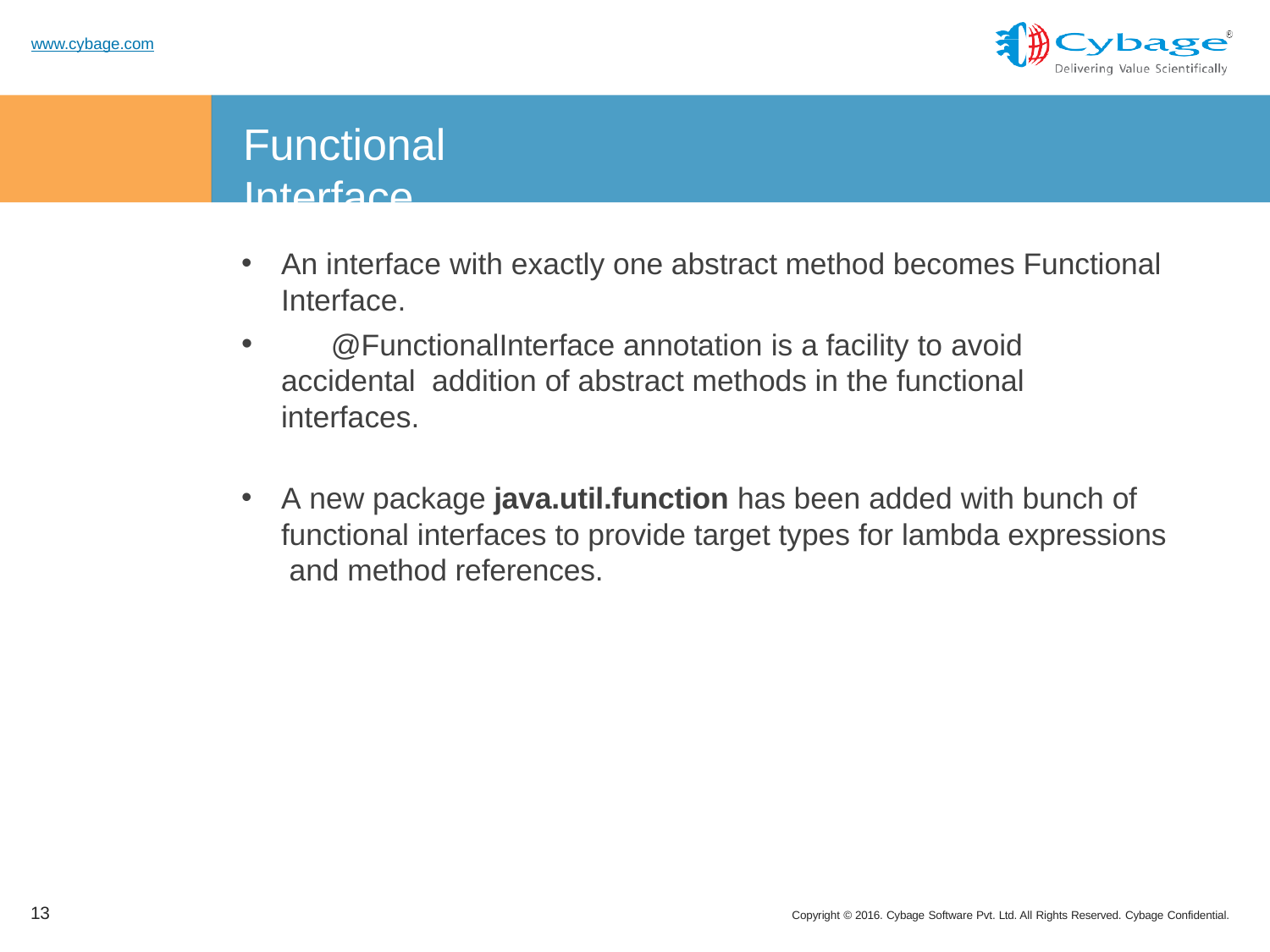

www.cybage.com
# Functional Interface
An interface with exactly one abstract method becomes Functional
Interface.
	@FunctionalInterface annotation is a facility to avoid accidental  addition of abstract methods in the functional interfaces.

A new package java.util.function has been added with bunch of  functional interfaces to provide target types for lambda expressions  and method references.
13
Copyright © 2016. Cybage Software Pvt. Ltd. All Rights Reserved. Cybage Confidential.